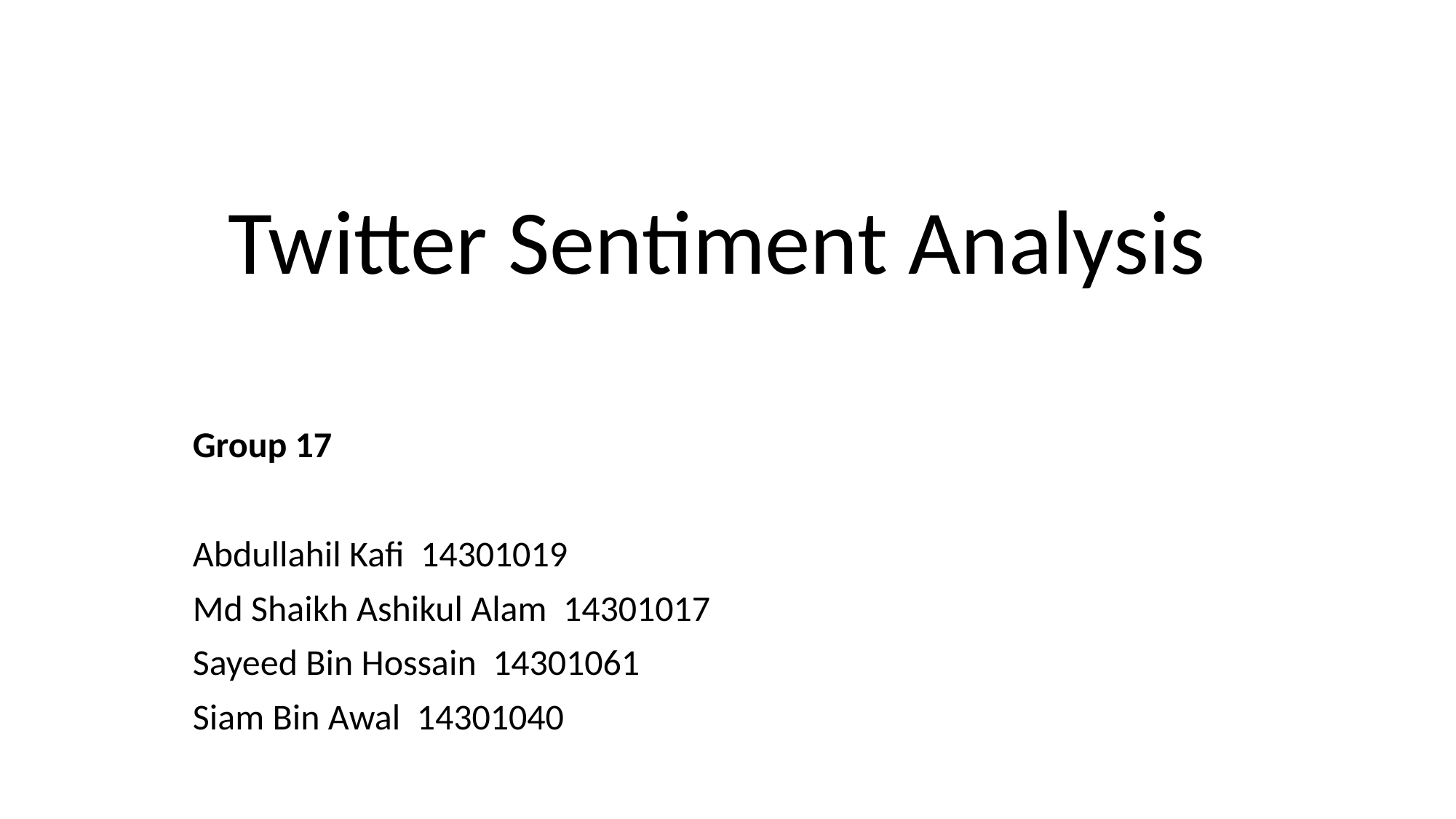

# Twitter Sentiment Analysis
Group 17

Abdullahil Kafi  14301019
Md Shaikh Ashikul Alam  14301017
Sayeed Bin Hossain  14301061
Siam Bin Awal  14301040